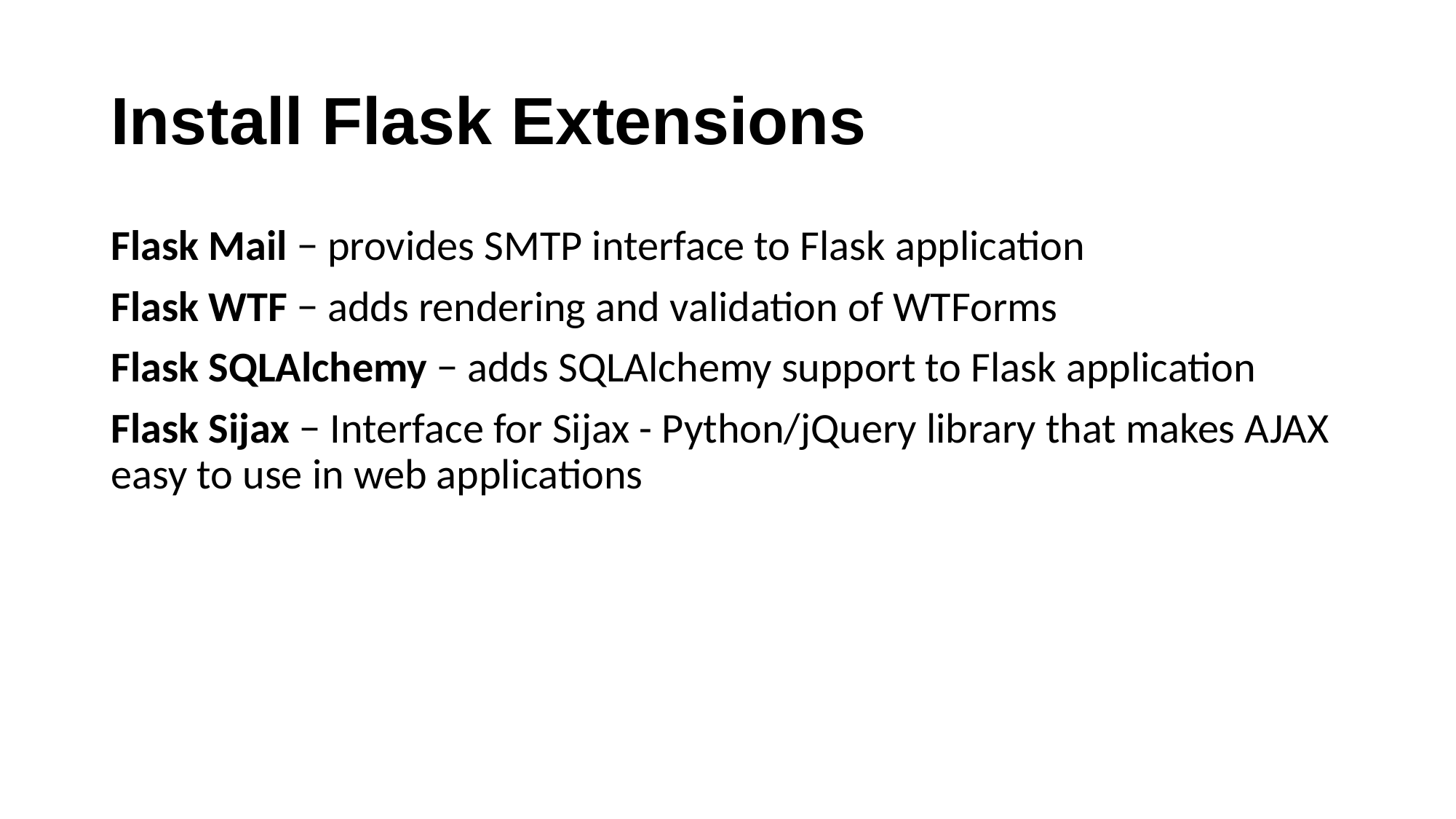

# Install Flask Extensions
Flask Mail − provides SMTP interface to Flask application
Flask WTF − adds rendering and validation of WTForms
Flask SQLAlchemy − adds SQLAlchemy support to Flask application
Flask Sijax − Interface for Sijax - Python/jQuery library that makes AJAX easy to use in web applications